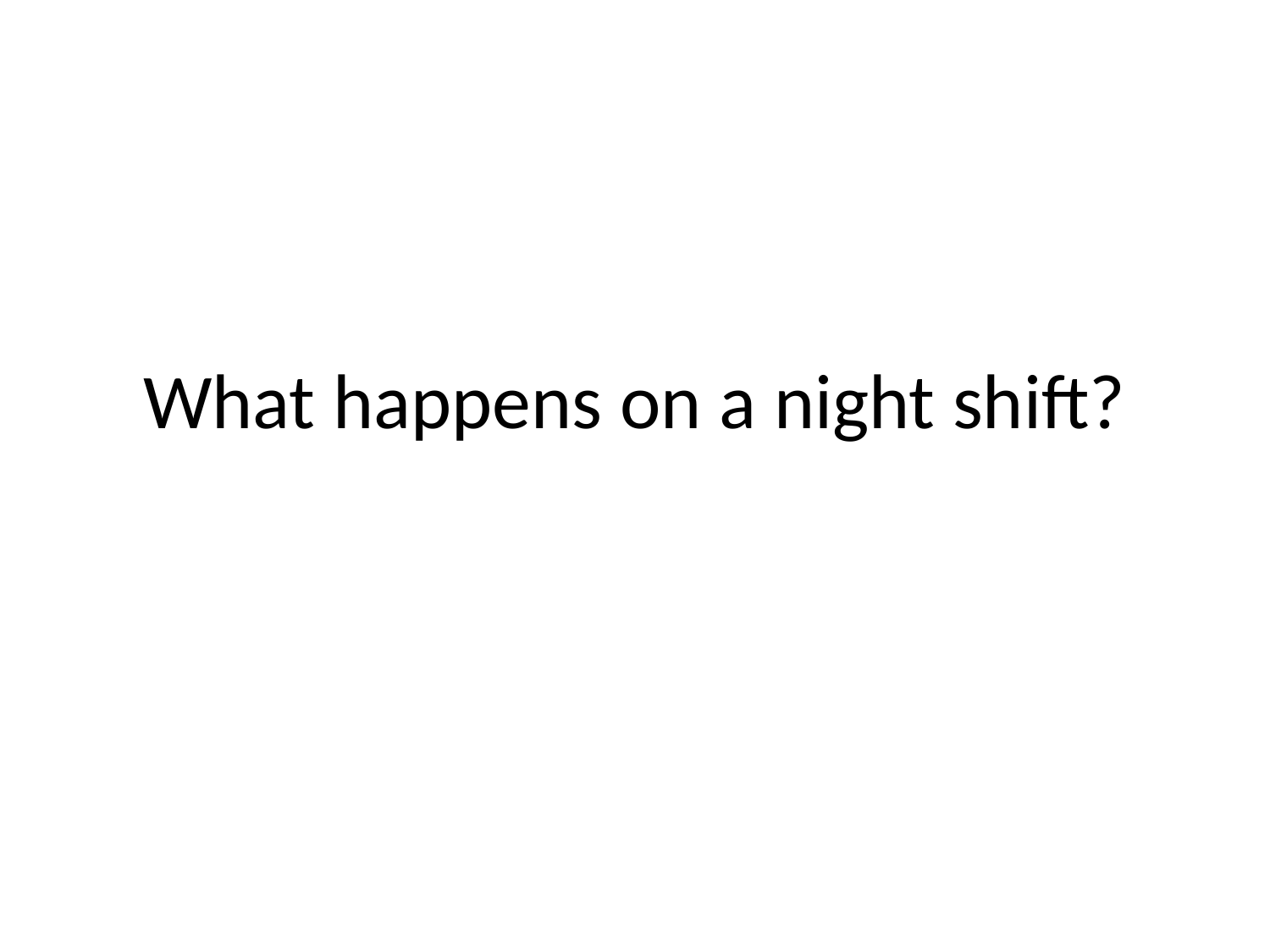

# What happens on a night shift?